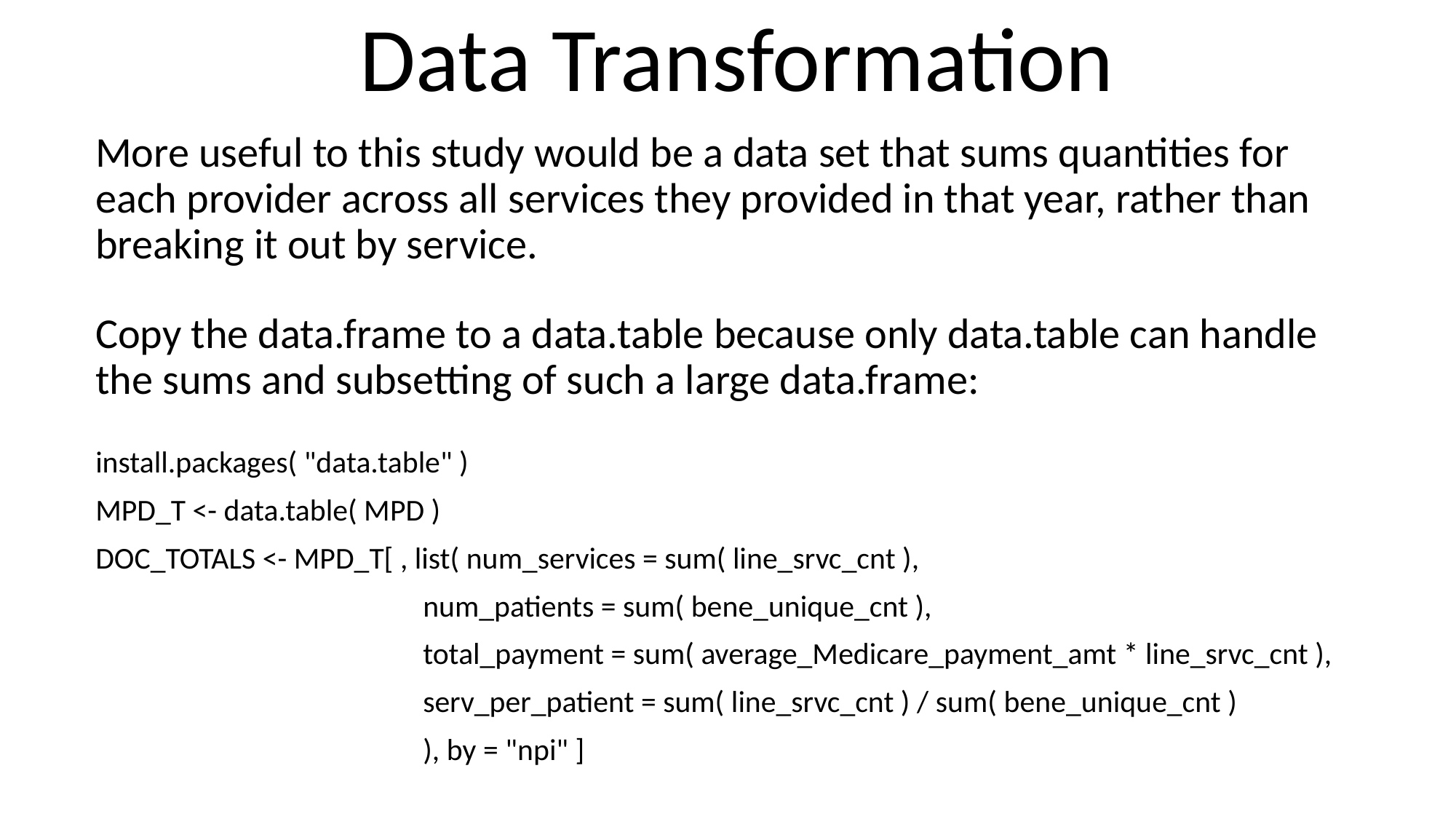

# Data Transformation
More useful to this study would be a data set that sums quantities for each provider across all services they provided in that year, rather than breaking it out by service.

Copy the data.frame to a data.table because only data.table can handle the sums and subsetting of such a large data.frame:

install.packages( "data.table" )
MPD_T <- data.table( MPD )
DOC_TOTALS <- MPD_T[ , list( num_services = sum( line_srvc_cnt ),
                               		num_patients = sum( bene_unique_cnt ),
                               		total_payment = sum( average_Medicare_payment_amt * line_srvc_cnt ),
                                	serv_per_patient = sum( line_srvc_cnt ) / sum( bene_unique_cnt )
                        		), by = "npi" ]